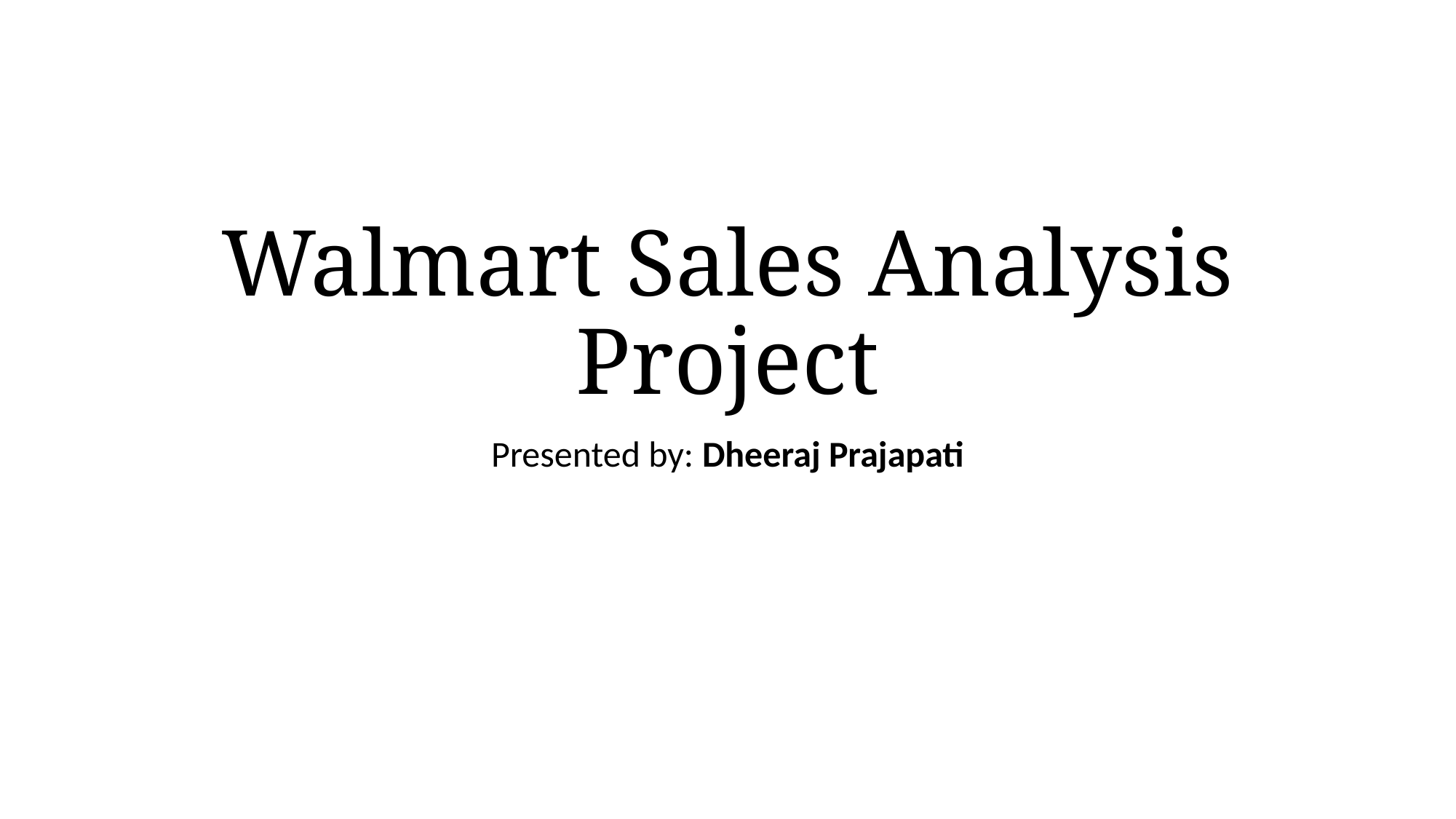

# Walmart Sales Analysis Project
Presented by: Dheeraj Prajapati